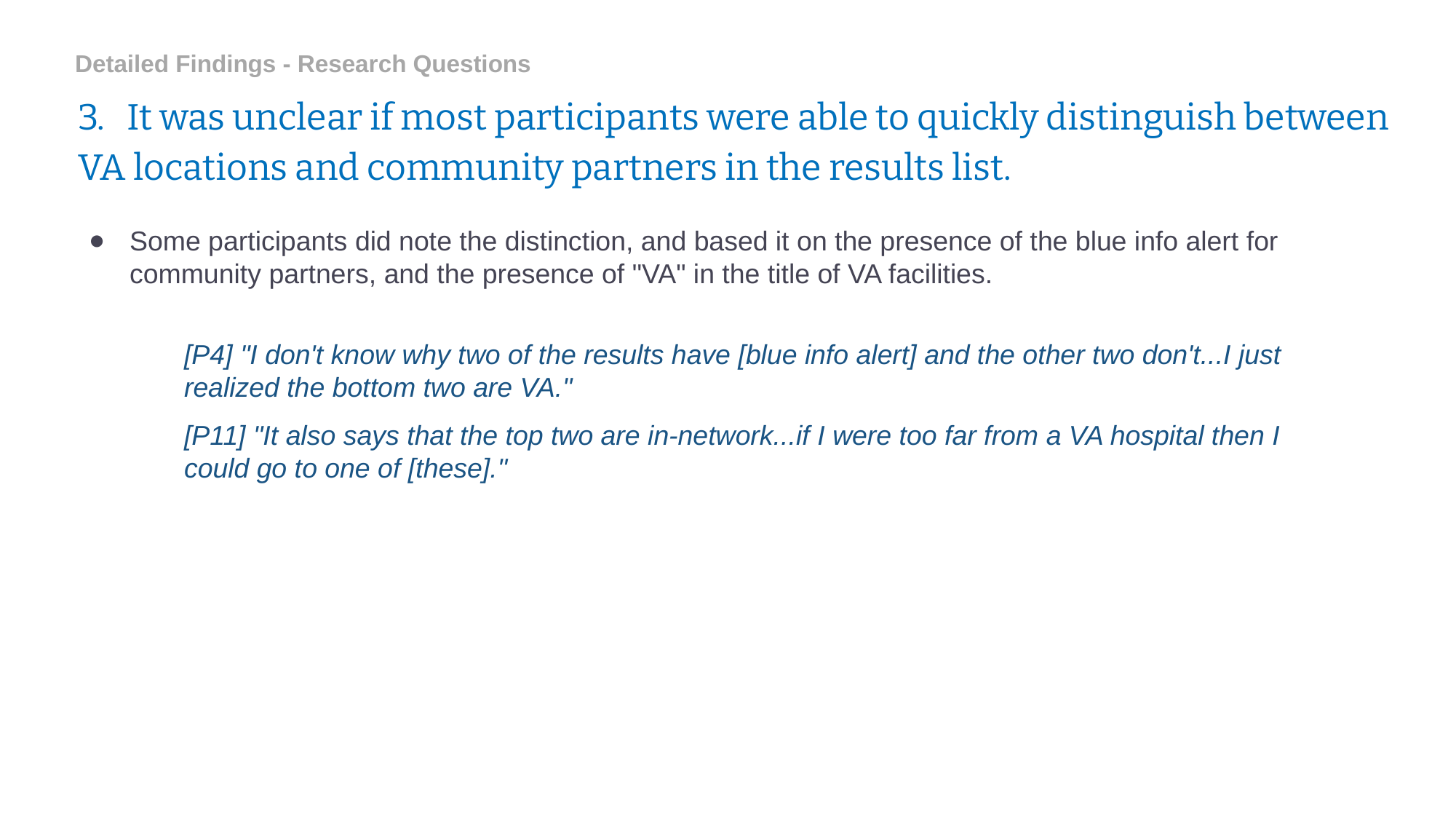

Detailed Findings - Research Questions
# 3.   It was unclear if most participants were able to quickly distinguish between VA locations and community partners in the results list.
Some participants did note the distinction, and based it on the presence of the blue info alert for community partners, and the presence of "VA" in the title of VA facilities.

[P4] "I don't know why two of the results have [blue info alert] and the other two don't...I just realized the bottom two are VA."
[P11] "It also says that the top two are in-network...if I were too far from a VA hospital then I could go to one of [these]."